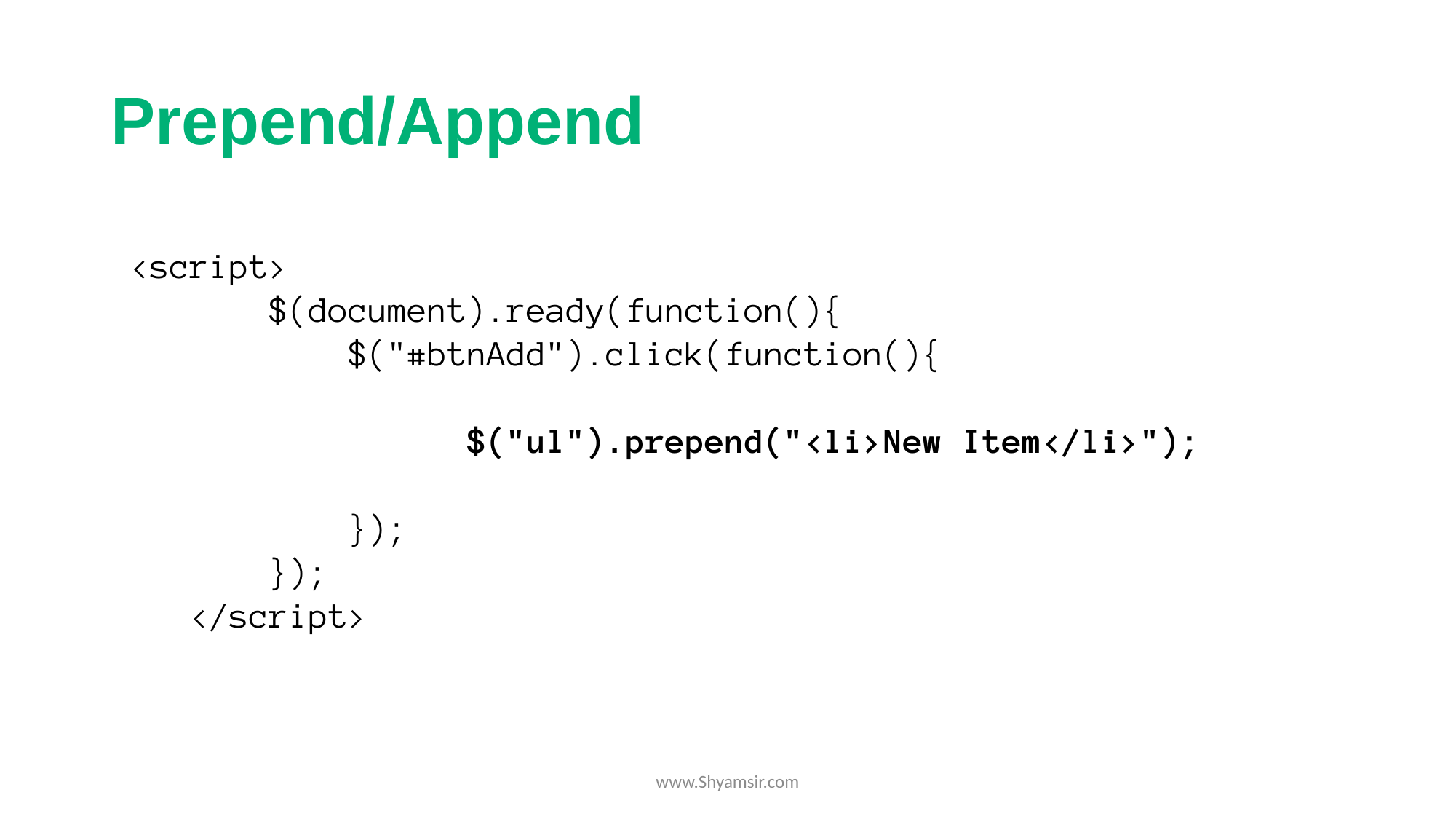

# Prepend/Append
 <script>
        $(document).ready(function(){
            $("#btnAdd").click(function(){

                  $("ul").prepend("<li>New Item</li>");

            });
        });
    </script>
www.Shyamsir.com